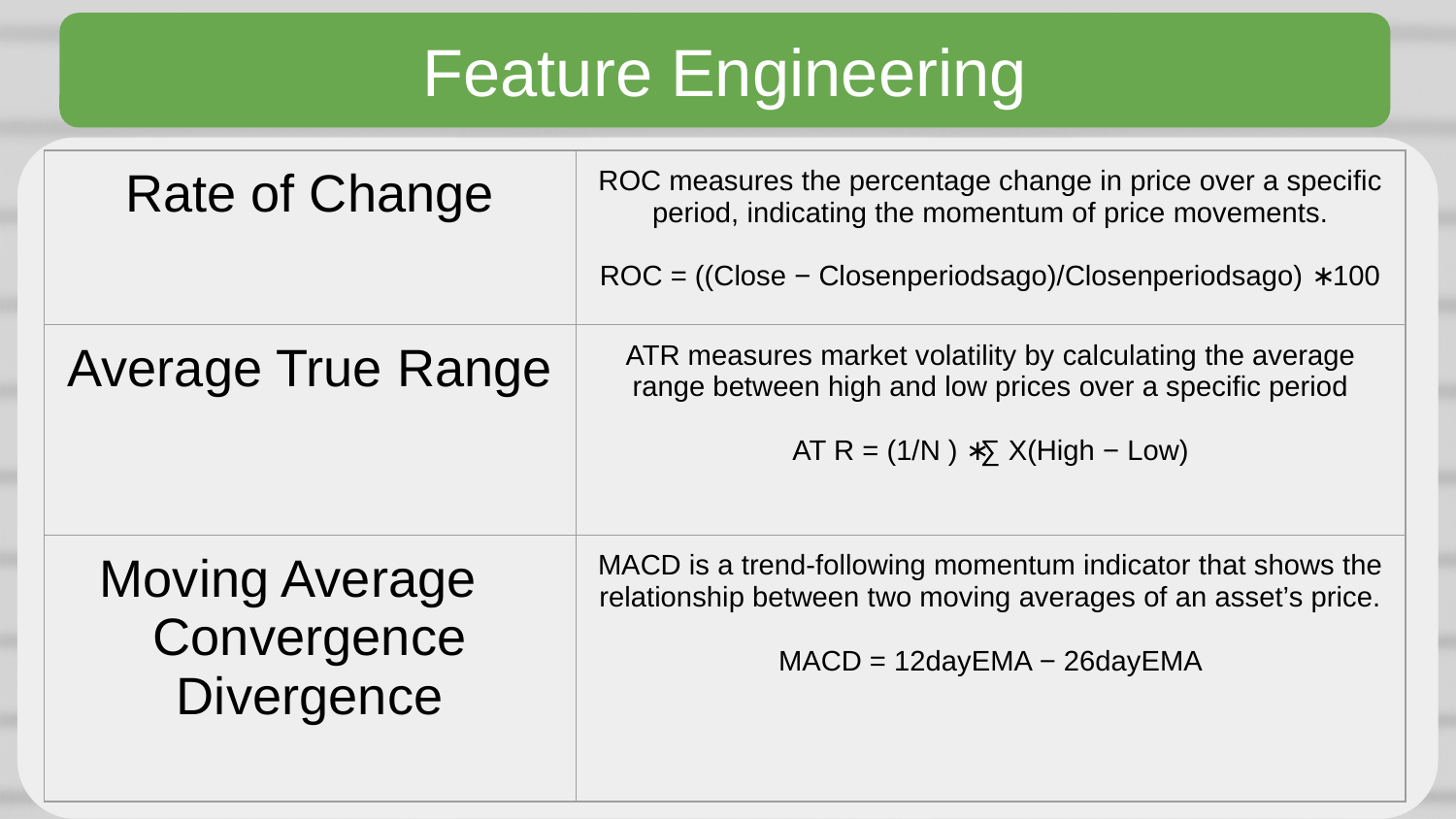

Feature Engineering

| Rate of Change | ROC measures the percentage change in price over a specific period, indicating the momentum of price movements. ROC = ((Close − Closenperiodsago)/Closenperiodsago) ∗ 100 |
| --- | --- |
| Average True Range | ATR measures market volatility by calculating the average range between high and low prices over a specific period AT R = (1/N ) ∗∑ X(High − Low) |
| Moving Average Convergence Divergence | MACD is a trend-following momentum indicator that shows the relationship between two moving averages of an asset’s price. MACD = 12dayEMA − 26dayEMA |